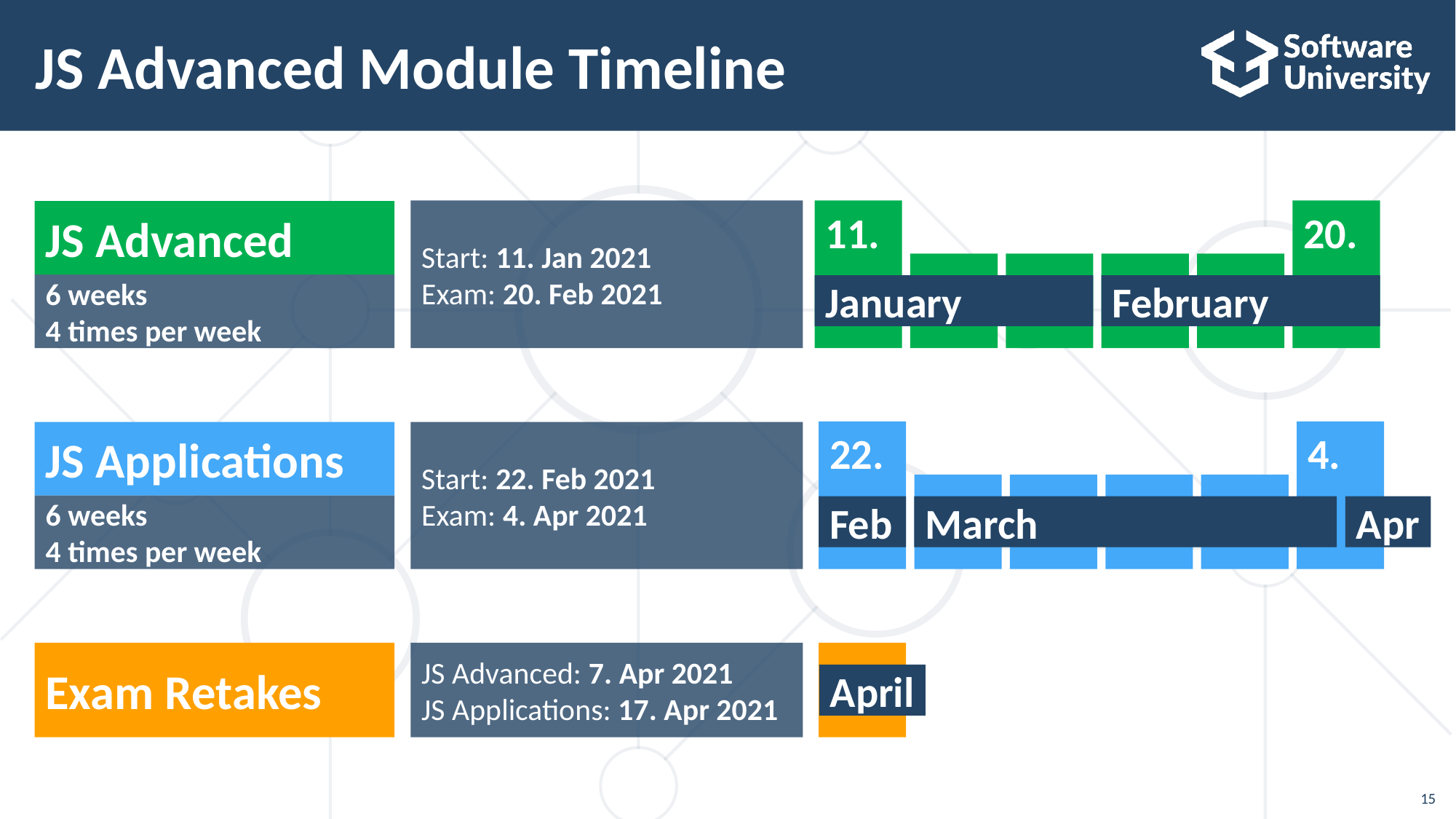

# JS Advanced Module Timeline
11.
20.

January
February
Start: 11. Jan 2021
Exam: 20. Feb 2021
JS Advanced
6 weeks
4 times per week
4.
22.

Feb
March
Apr
JS Applications
Start: 22. Feb 2021
Exam: 4. Apr 2021
6 weeks
4 times per week
Exam Retakes
JS Advanced: 7. Apr 2021
JS Applications: 17. Apr 2021

April
15